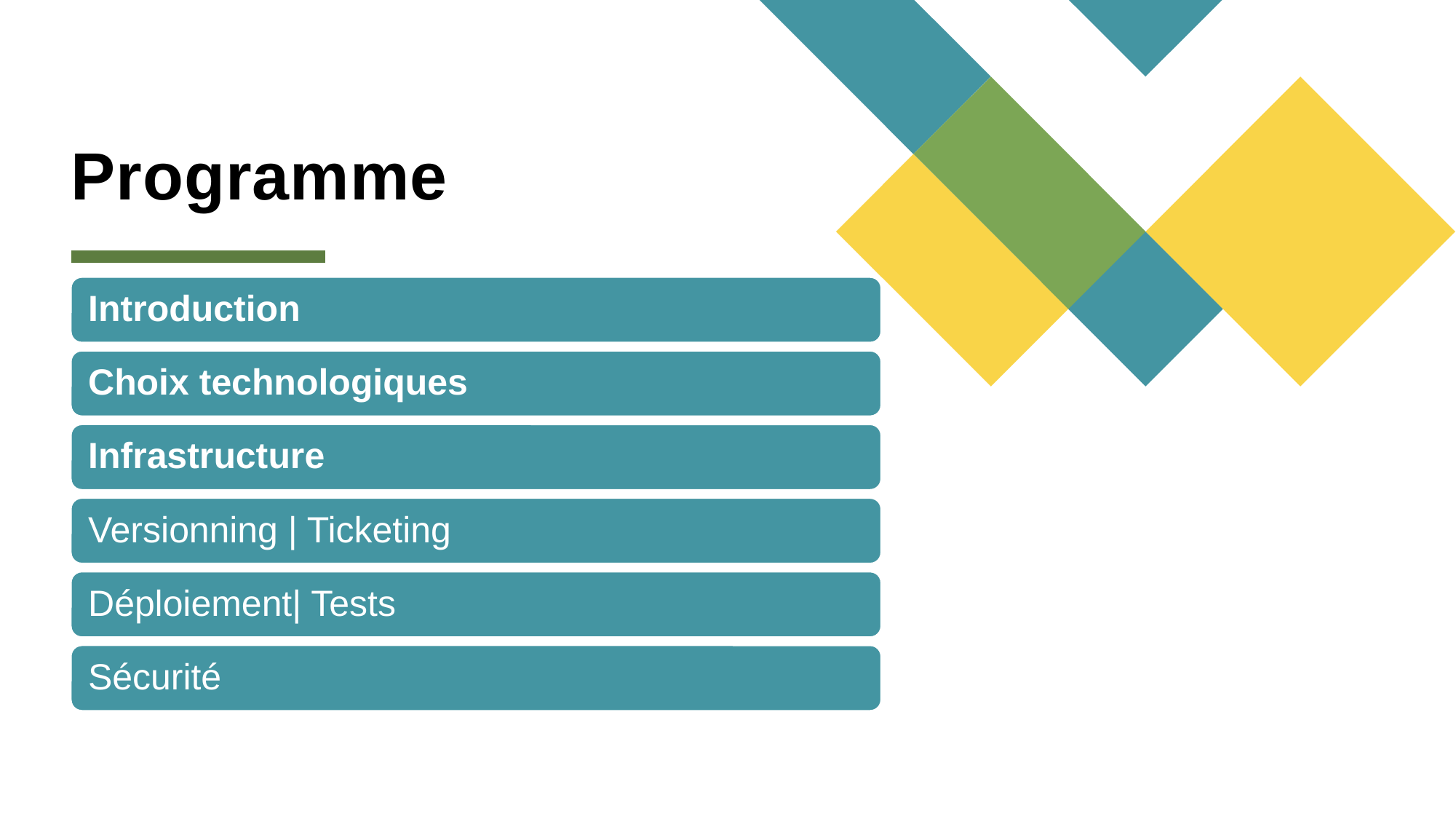

# Programme
Introduction
Choix technologiques
Infrastructure
Versionning | Ticketing
Déploiement| Tests
Sécurité